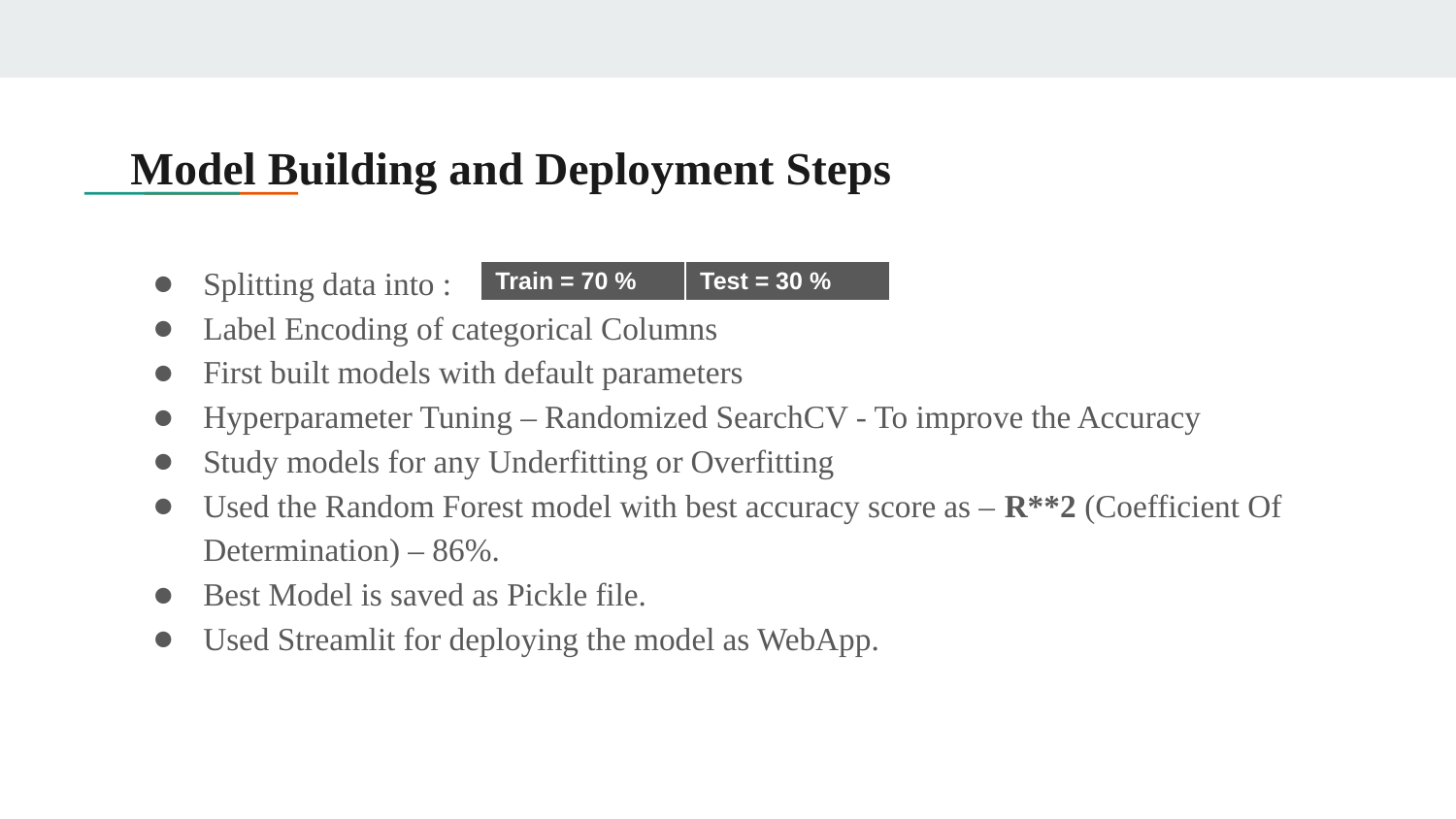

# Model Building and Deployment Steps
Splitting data into :
Label Encoding of categorical Columns
First built models with default parameters
Hyperparameter Tuning – Randomized SearchCV - To improve the Accuracy
Study models for any Underfitting or Overfitting
Used the Random Forest model with best accuracy score as – R**2 (Coefficient Of Determination) – 86%.
Best Model is saved as Pickle file.
Used Streamlit for deploying the model as WebApp.

| Train = 70 % | Test = 30 % |
| --- | --- |